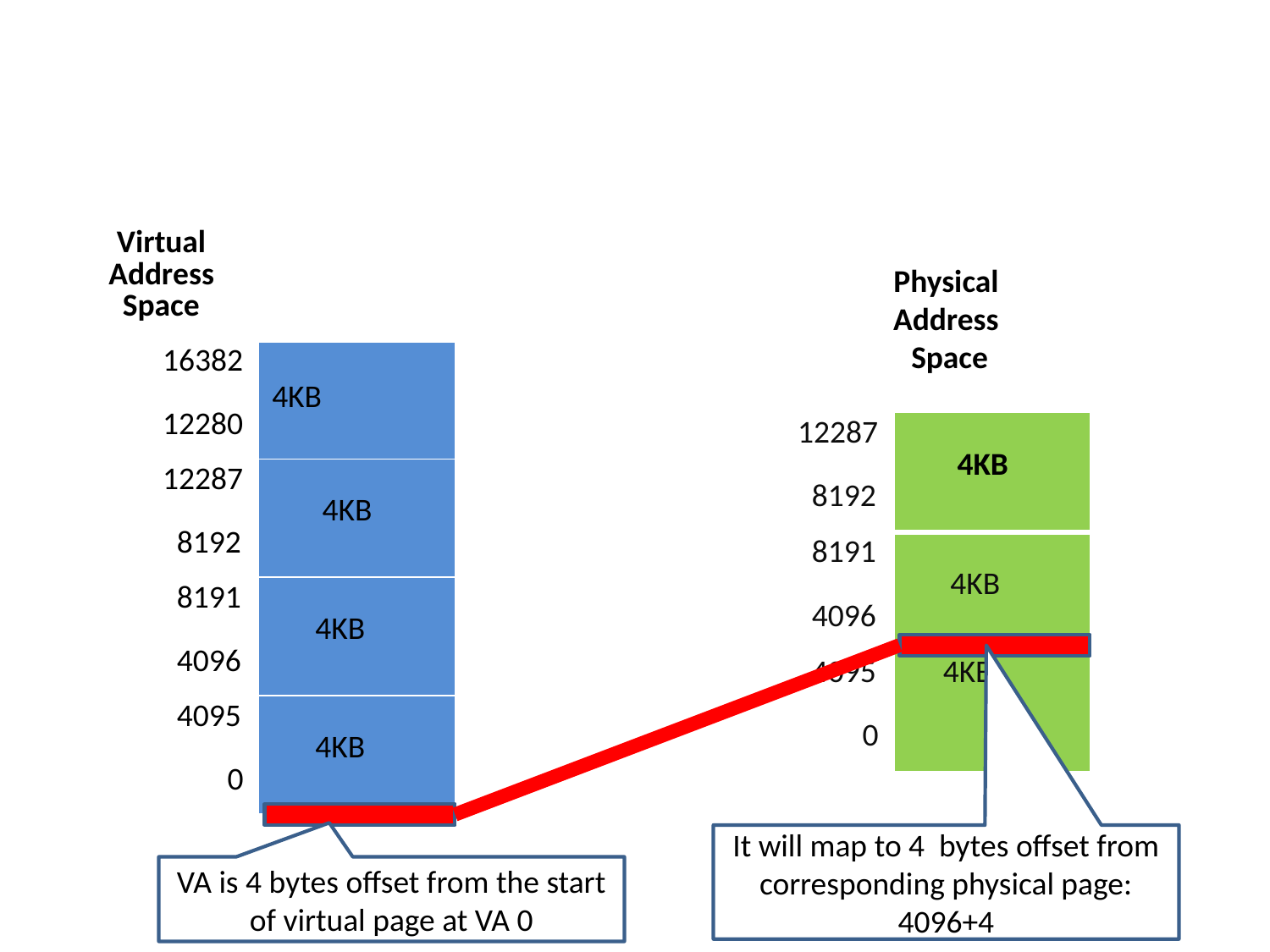

#
| Virtual Address Space |  |
| --- | --- |
| 16382 12280 | 4KB |
| 12287 8192 | 4KB |
| 8191 4096 | 4KB |
| 4095 0 | 4KB |
Physical Address
 Space
| 12287 8192 | 4KB |
| --- | --- |
| 8191 4096 | 4KB |
| 4095 0 | 4KB |

It will map to 4  bytes offset from corresponding physical page:
4096+4
VA is 4 bytes offset from the start of virtual page at VA 0